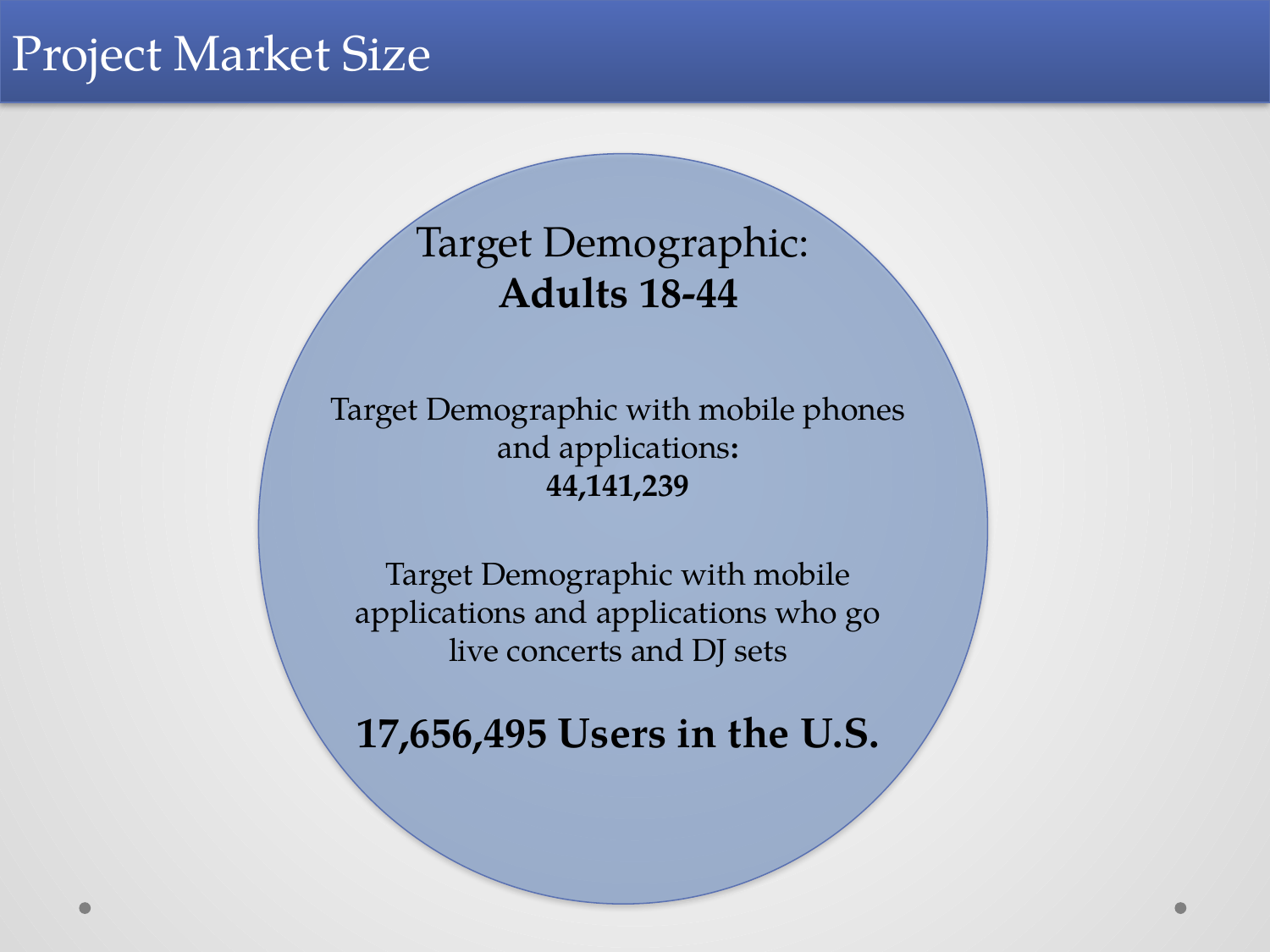

Project Market Size

Target Demographic:
Adults 18-44

Target Demographic with mobile phones and applications:
44,141,239

Target Demographic with mobile applications and applications who go live concerts and DJ sets

17,656,495 Users in the U.S.